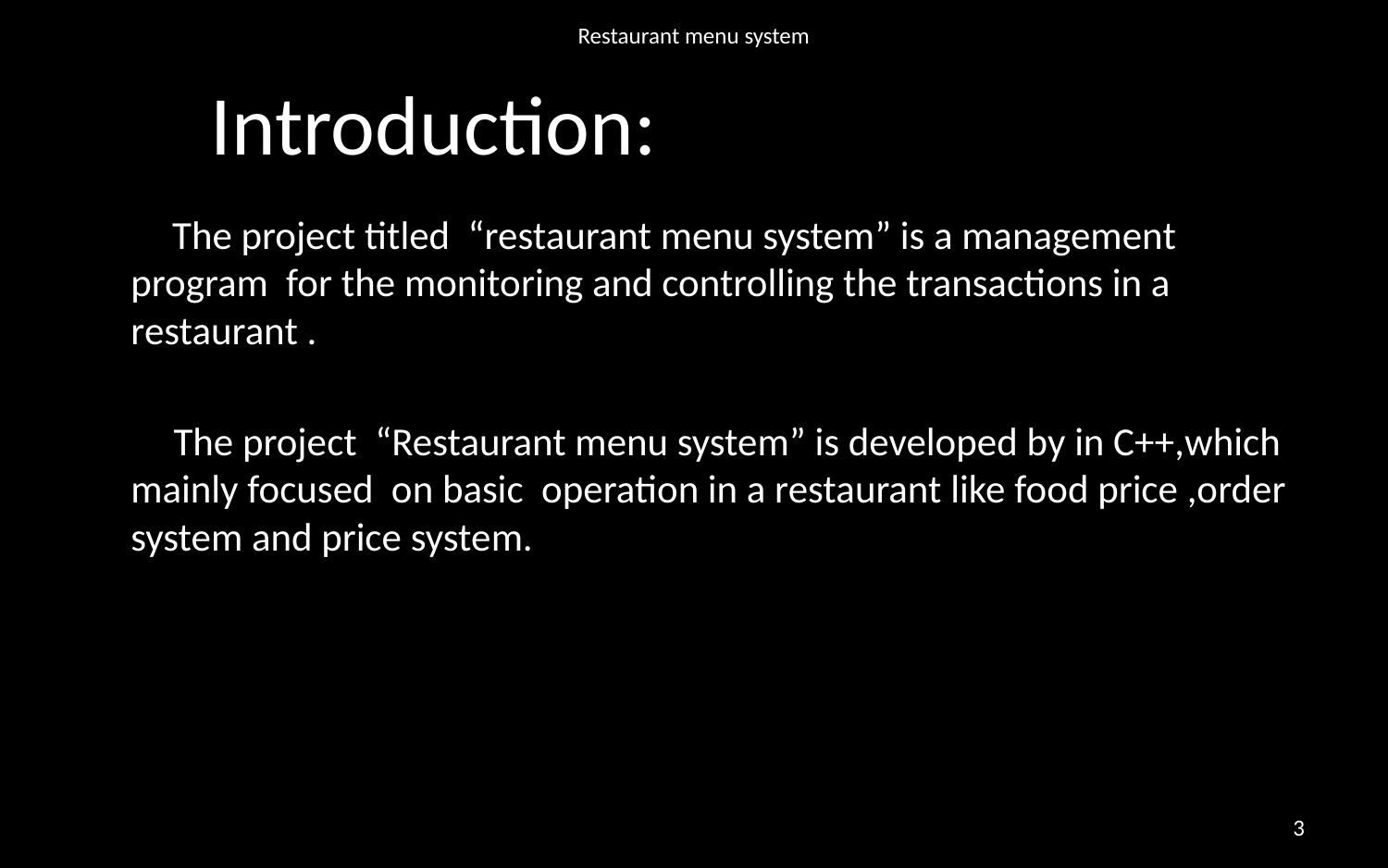

Restaurant menu system
# Introduction:
                The project titled  “restaurant menu system” is a management program  for the monitoring and controlling the transactions in a restaurant .

          The project  “Restaurant menu system” is developed by in C++,which  mainly focused  on basic  operation in a restaurant like food price ,order system and price system.

3